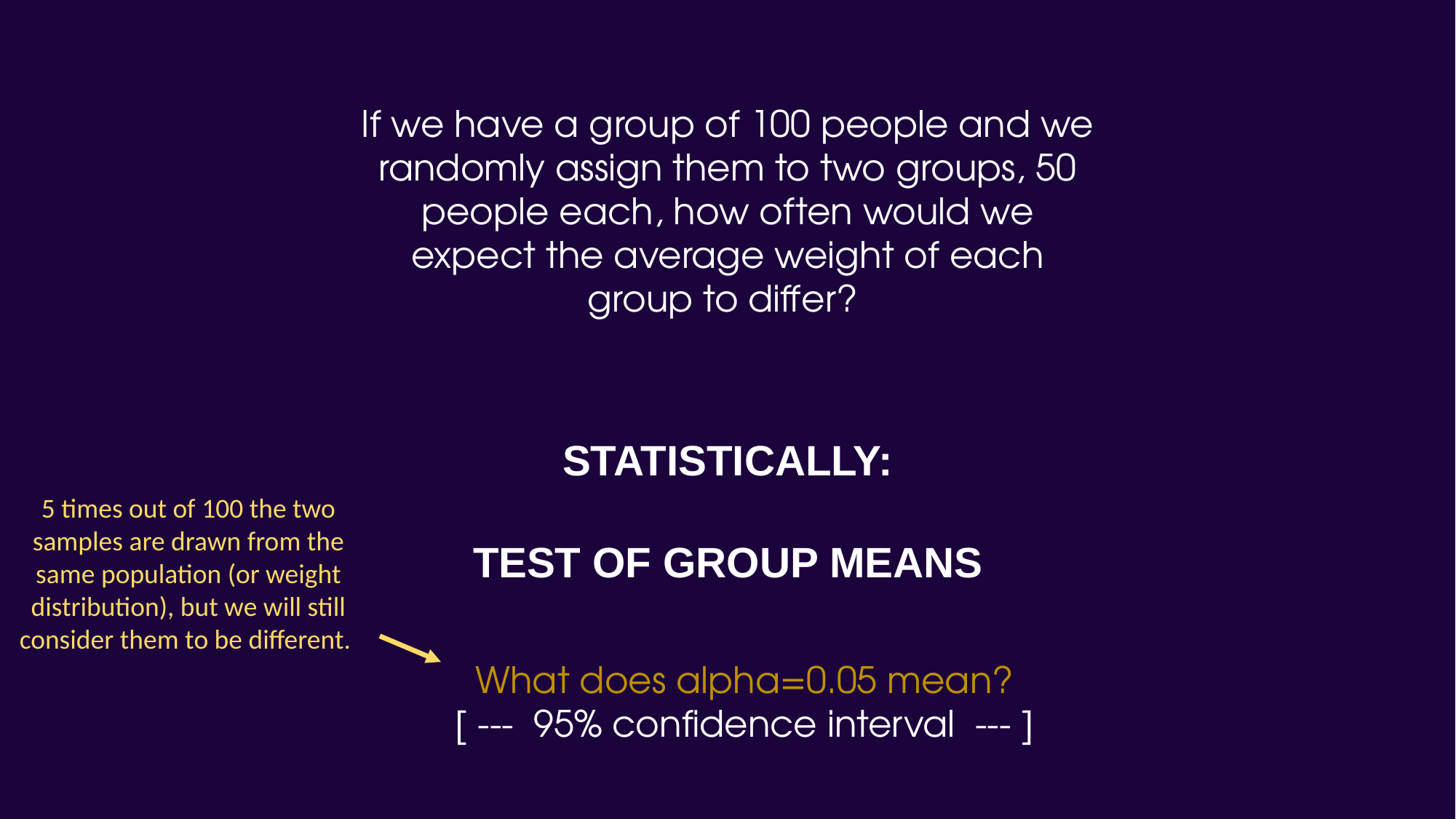

If we have a group of 100 people and we randomly assign them to two groups, 50 people each, how often would we expect the average weight of each group to differ?

Statistically:
test of group means
5 times out of 100 the two samples are drawn from the same population (or weight distribution), but we will still consider them to be different.
What does alpha=0.05 mean?
[ ---  95% confidence interval  --- ]